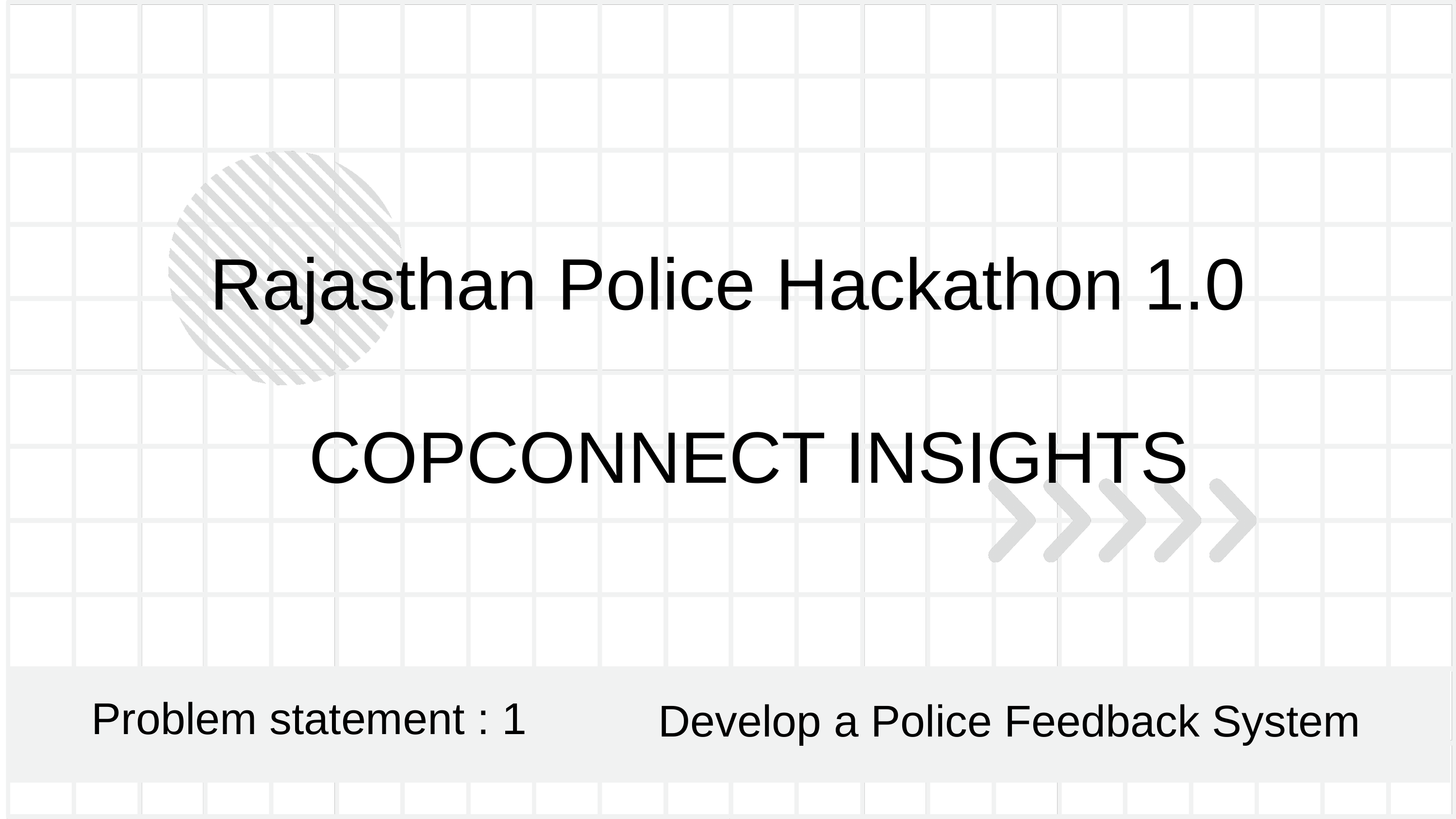

Rajasthan Police Hackathon 1.0
COPCONNECT INSIGHTS

 Problem statement : 1
Develop a Police Feedback System